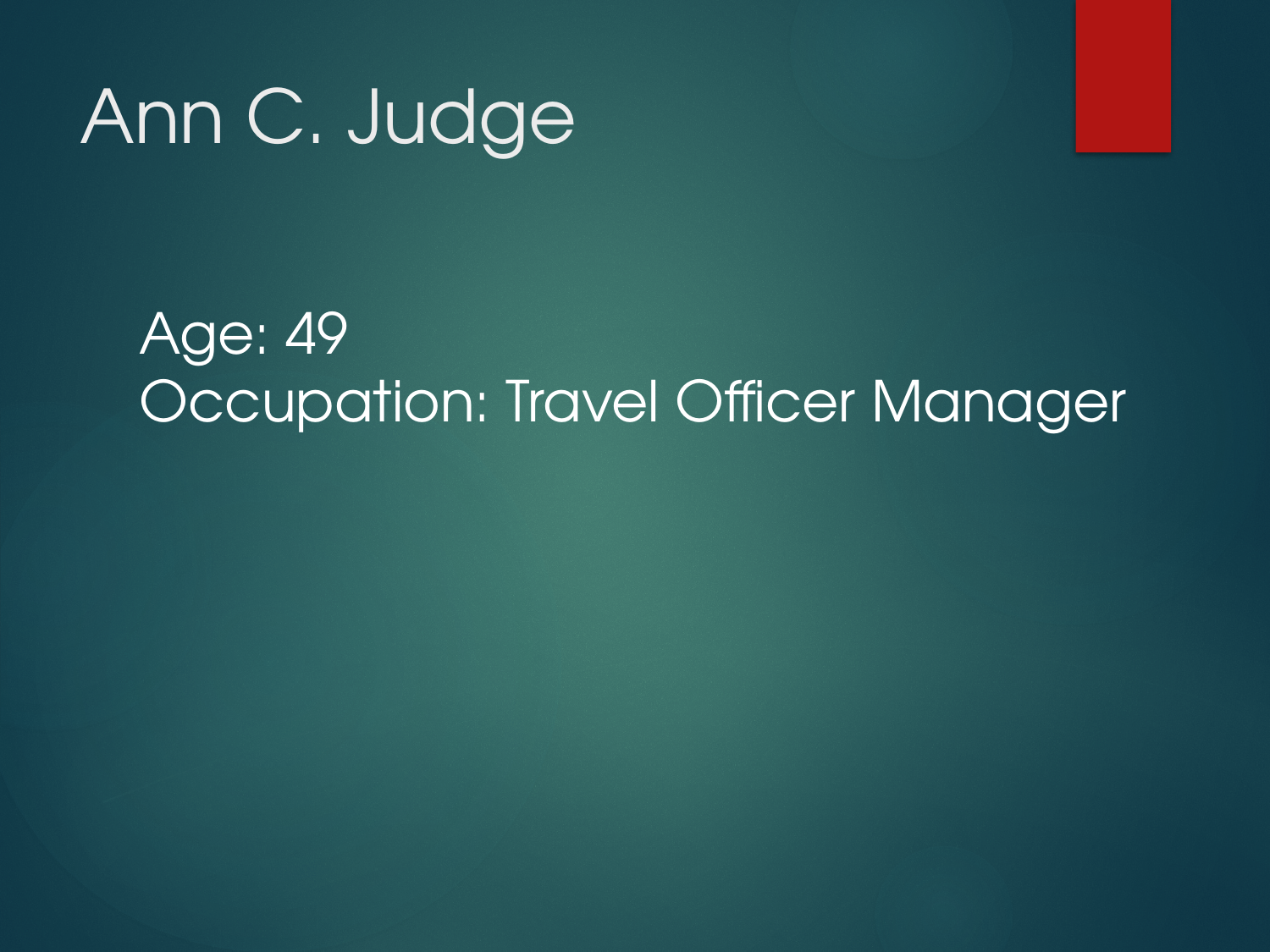

# Ann C. Judge

Age: 49
Occupation: Travel Officer Manager